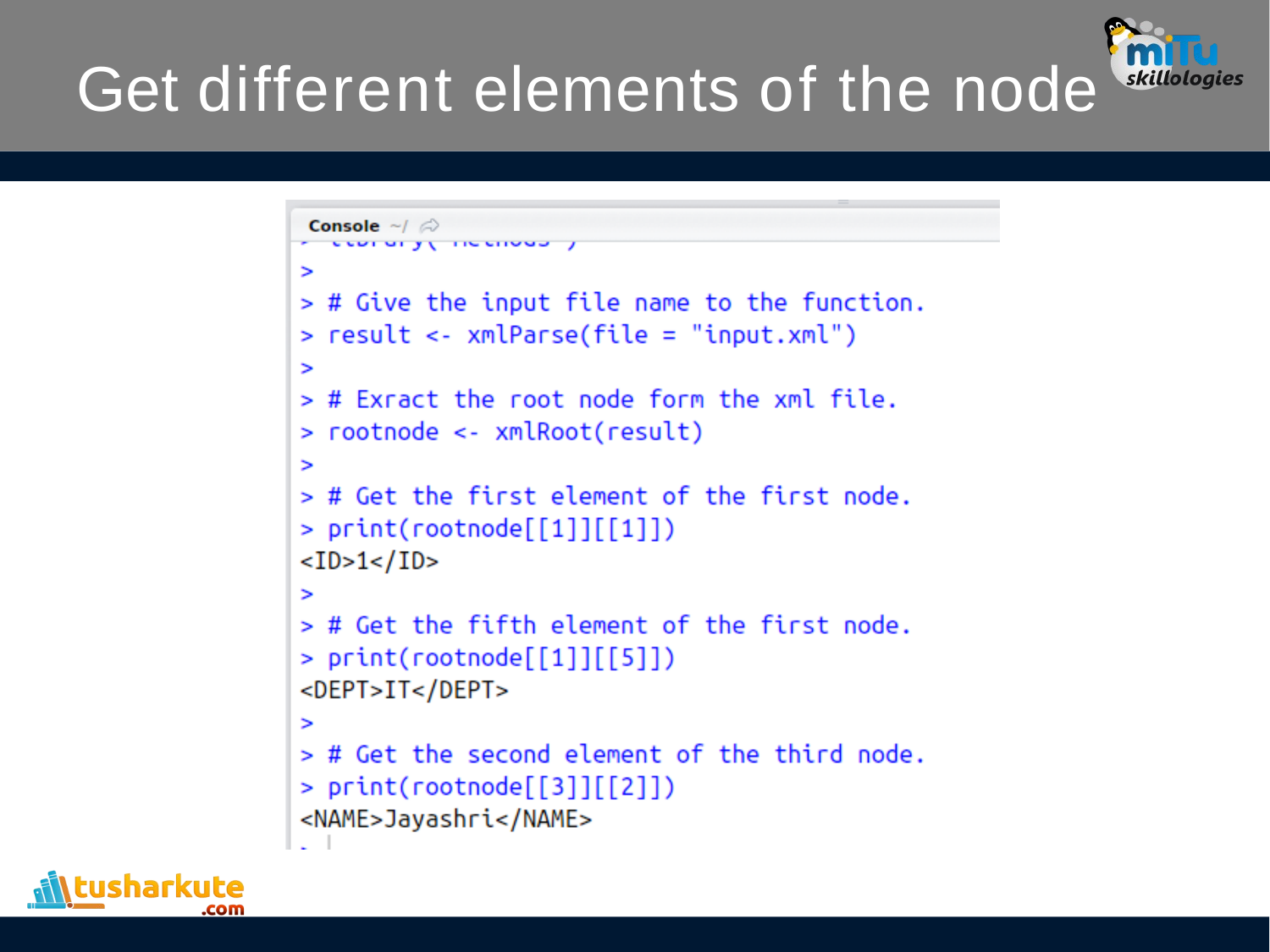

# Get different elements of the node